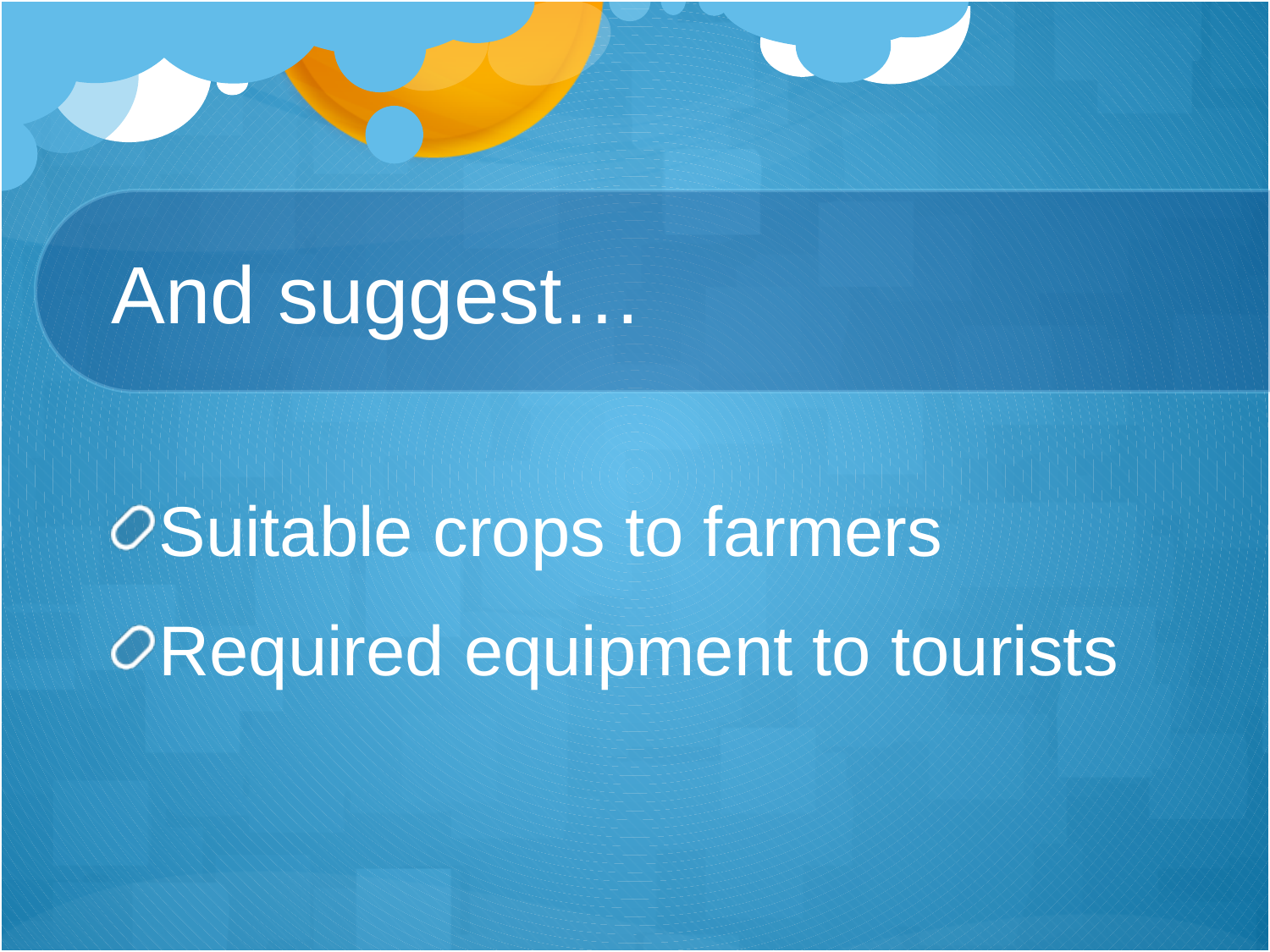

# And suggest…
Suitable crops to farmers
Required equipment to tourists